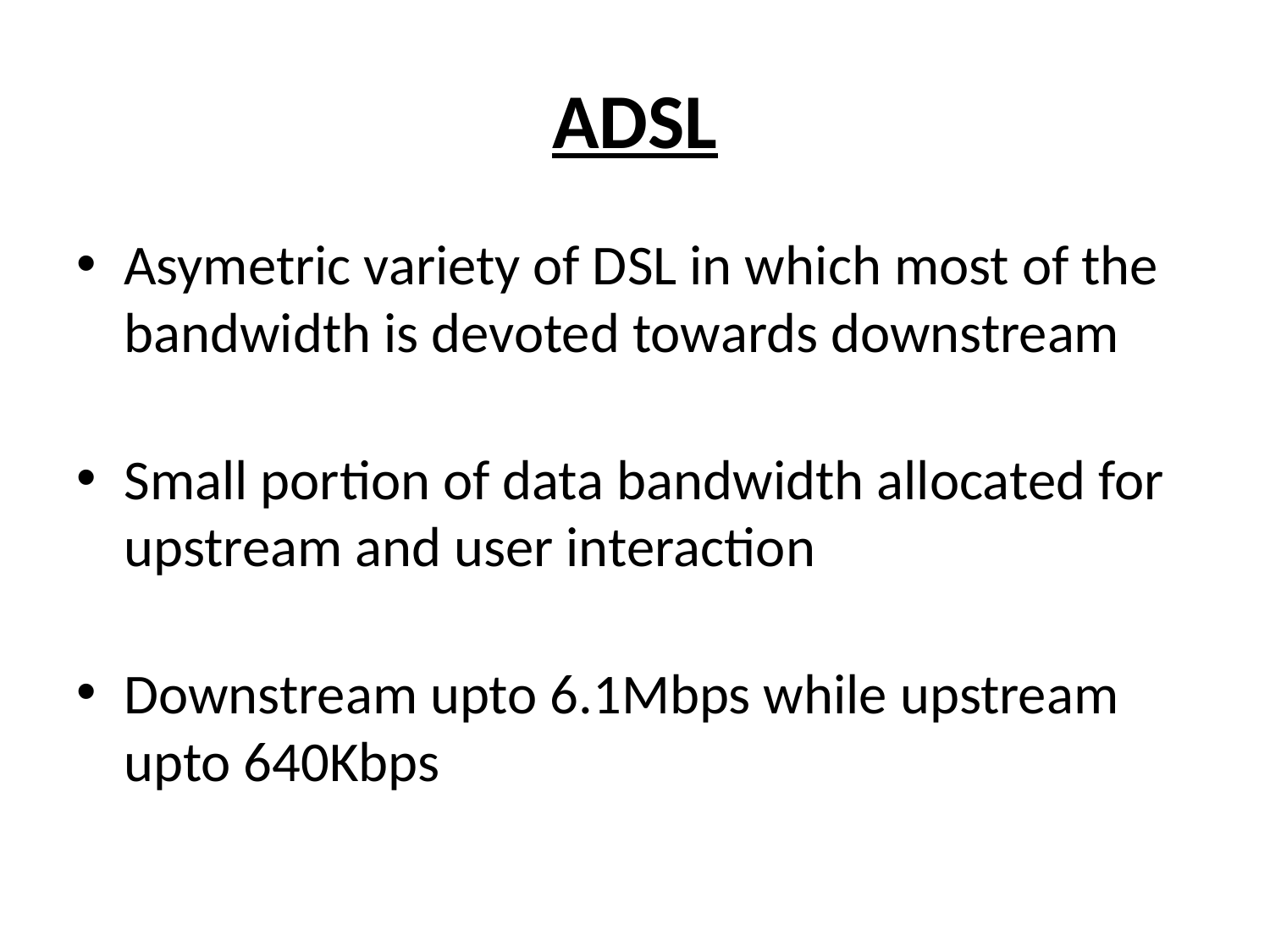

# ADSL
Asymetric variety of DSL in which most of the bandwidth is devoted towards downstream
Small portion of data bandwidth allocated for upstream and user interaction
Downstream upto 6.1Mbps while upstream upto 640Kbps